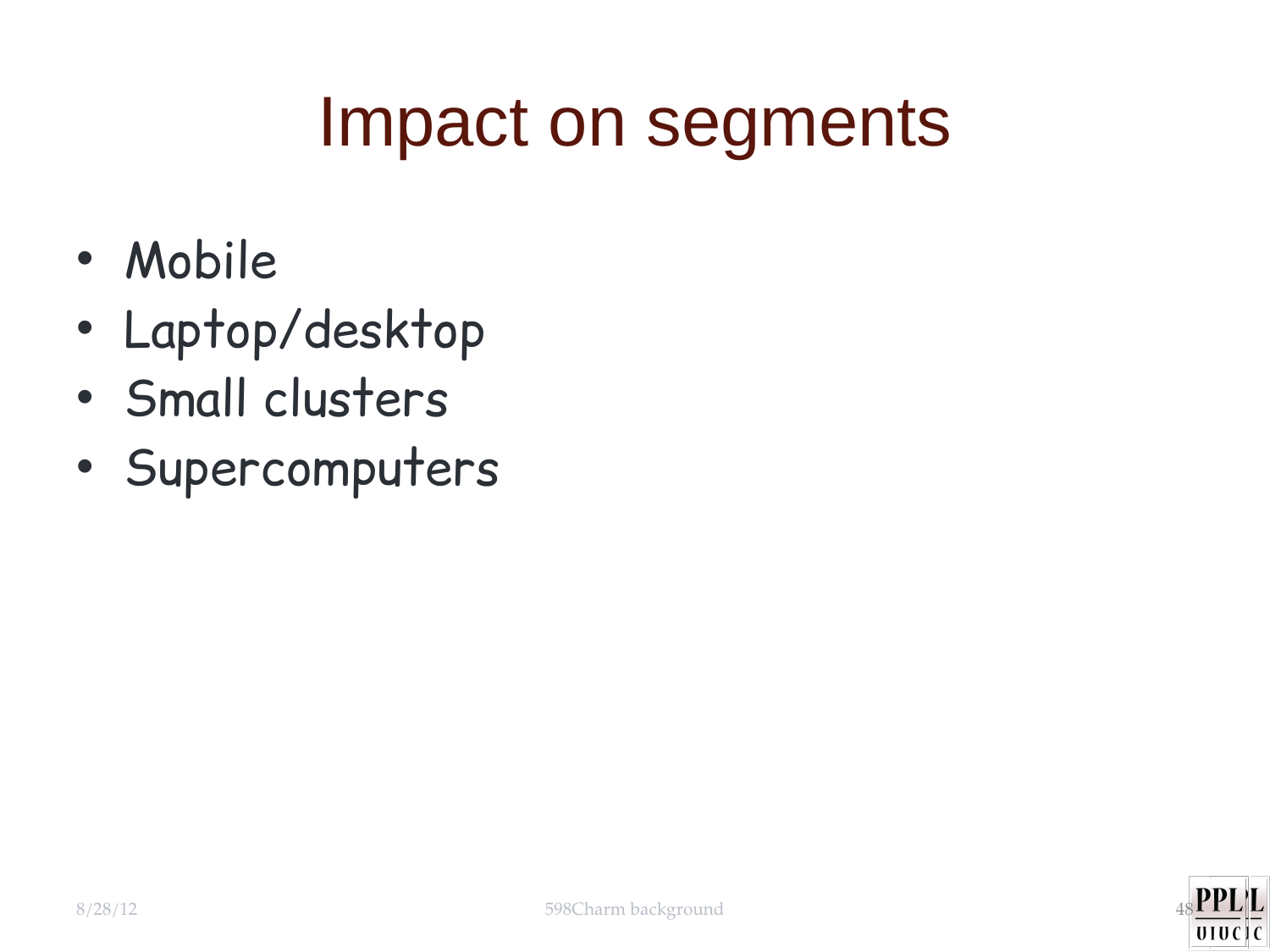

# Impact on segments
Mobile
Laptop/desktop
Small clusters
Supercomputers
8/28/12
598Charm background
48